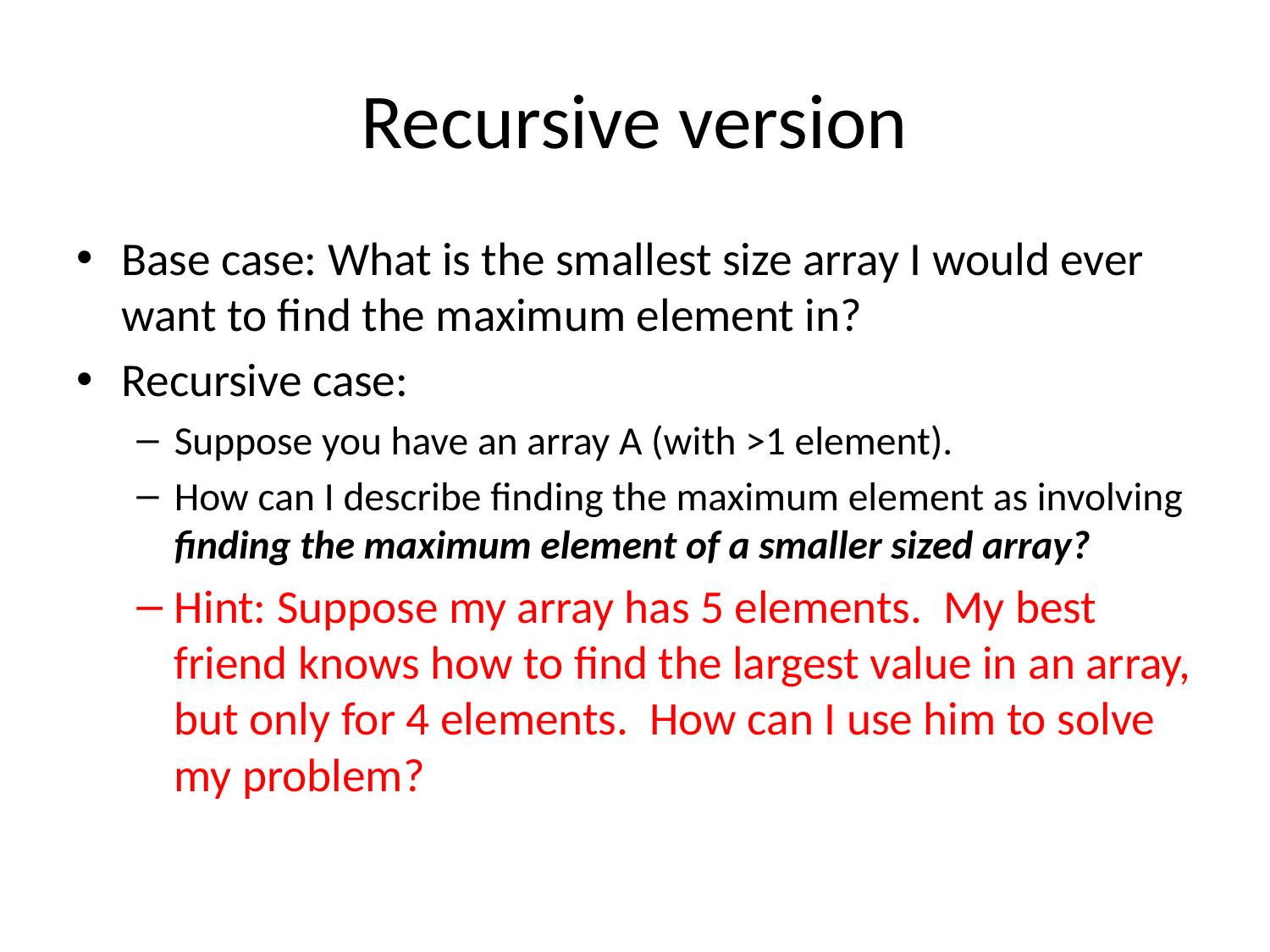

# Recursive version
Base case: What is the smallest size array I would ever want to find the maximum element in?
Recursive case:
Suppose you have an array A (with >1 element).
How can I describe finding the maximum element as involving finding the maximum element of a smaller sized array?
Hint: Suppose my array has 5 elements.  My best friend knows how to find the largest value in an array, but only for 4 elements.  How can I use him to solve my problem?